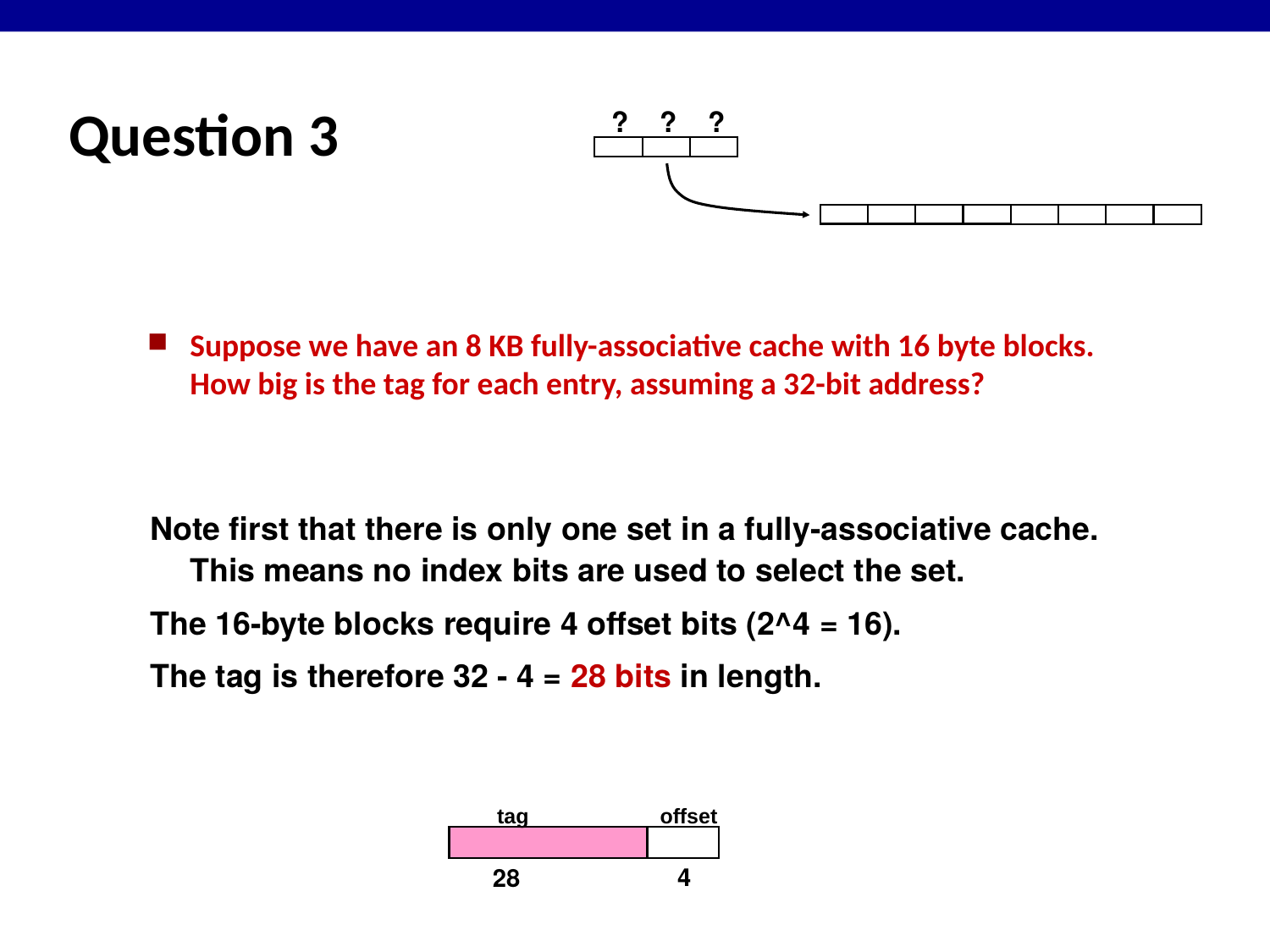

# Question 3
 ?    ?    ?

Suppose we have an 8 KB fully-associative cache with 16 byte blocks.  How big is the tag for each entry, assuming a 32-bit address?
Note first that there is only one set in a fully-associative cache.  This means no index bits are used to select the set.
The 16-byte blocks require 4 offset bits (2^4 = 16).
The tag is therefore 32 - 4 = 28 bits in length.
tag
offset

4
28